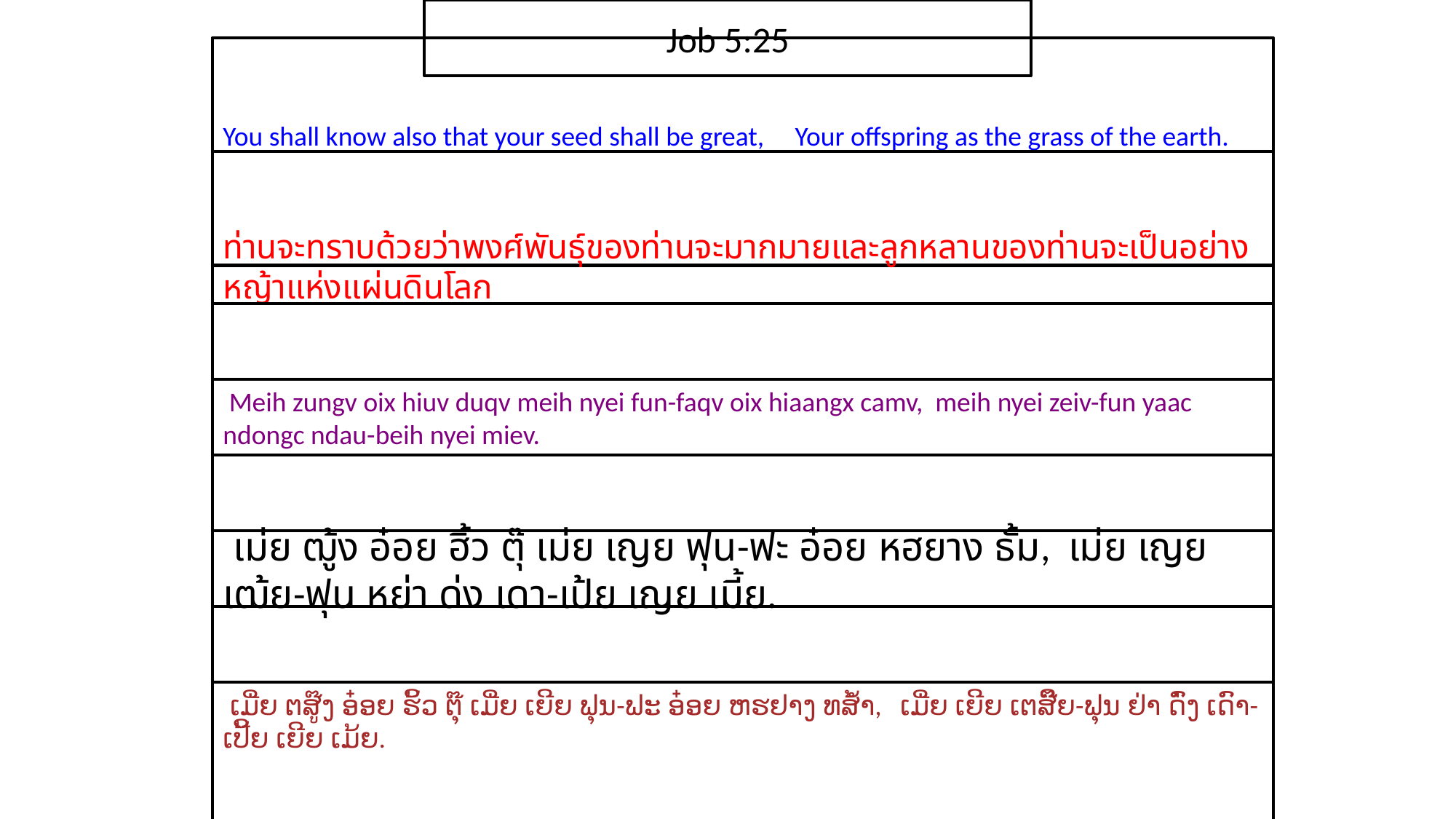

Job 5:25
You shall know also that your seed shall be great,     Your offspring as the grass of the earth.
ท่าน​จะ​ทราบ​ด้วย​ว่า​พงศ์​พันธุ์​ของ​ท่าน​จะ​มาก​มายและ​ลูกหลาน​ของ​ท่าน​จะ​เป็น​อย่าง​หญ้า​แห่ง​แผ่นดิน​โลก
 Meih zungv oix hiuv duqv meih nyei fun-faqv oix hiaangx camv,  meih nyei zeiv-fun yaac ndongc ndau-beih nyei miev.
 เม่ย ฒู้ง อ๋อย ฮิ้ว ตุ๊ เม่ย เญย ฟุน-ฟะ อ๋อย หฮยาง ธั้ม,  เม่ย เญย เฒ้ย-ฟุน หย่า ด่ง เดา-เป้ย เญย เมี้ย.
 ເມີ່ຍ ຕສູ໊ງ ອ໋ອຍ ຮິ້ວ ຕຸ໊ ເມີ່ຍ ເຍີຍ ຟຸນ-ຟະ ອ໋ອຍ ຫຮຢາງ ທສ້ຳ,   ເມີ່ຍ ເຍີຍ ເຕສີ໊ຍ-ຟຸນ ຢ່າ ດົ່ງ ເດົາ-ເປີ້ຍ ເຍີຍ ເມ້ຍ.